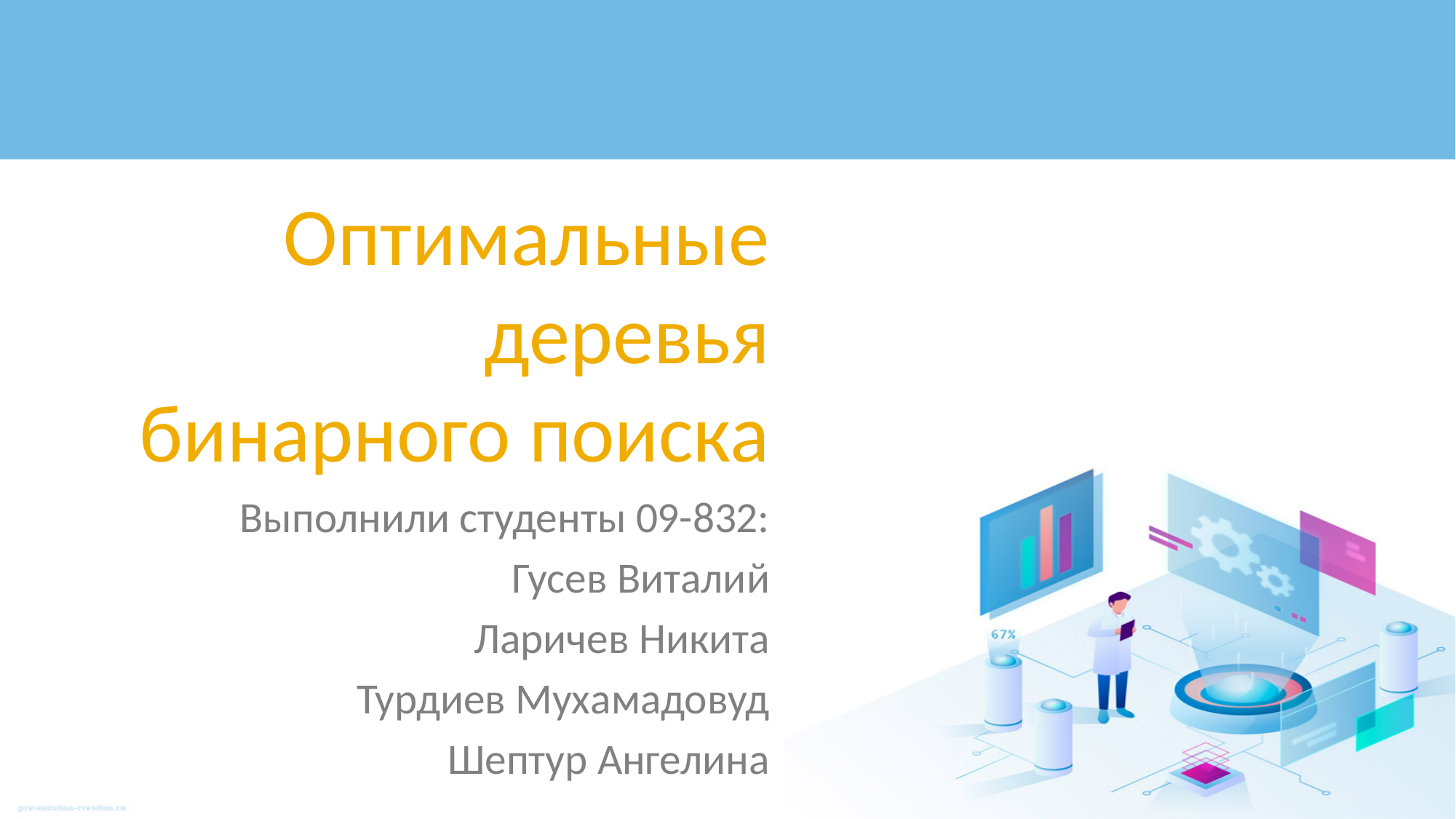

# Оптимальные деревья бинарного поиска
Выполнили студенты 09-832:
Гусев Виталий
Ларичев Никита
Турдиев Мухамадовуд
Шептур Ангелина